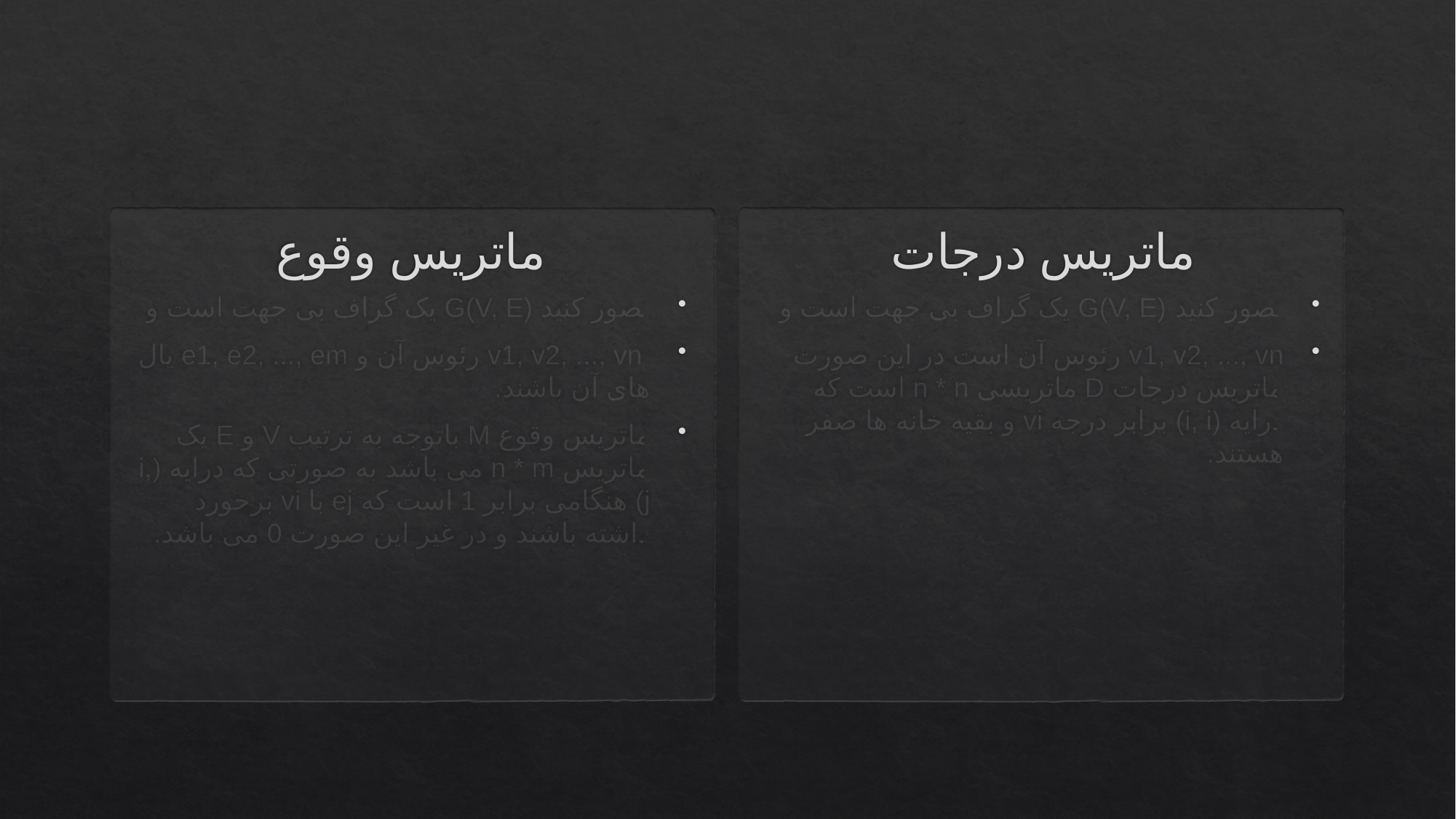

ماتریس وقوع
ماتریس درجات
تصور کنید G(V, E) یک گراف بی جهت است و
 v1, v2, ..., vn رئوس آن و e1, e2, ..., em یال های آن باشند.
ماتریس وقوع M باتوجه به ترتیب V و E یک ماتریس n * m می باشد به صورتی که درایه (i, j) هنگامی برابر 1 است که ej با vi برخورد داشته باشند و در غیر این صورت 0 می باشد.

تصور کنید G(V, E) یک گراف بی جهت است و
v1, v2, ..., vn رئوس آن است در این صورت ماتریس درجات D ماتریسی n * n است که درایه (i, i) برابر درجه vi و بقیه خانه ها صفر هستند.